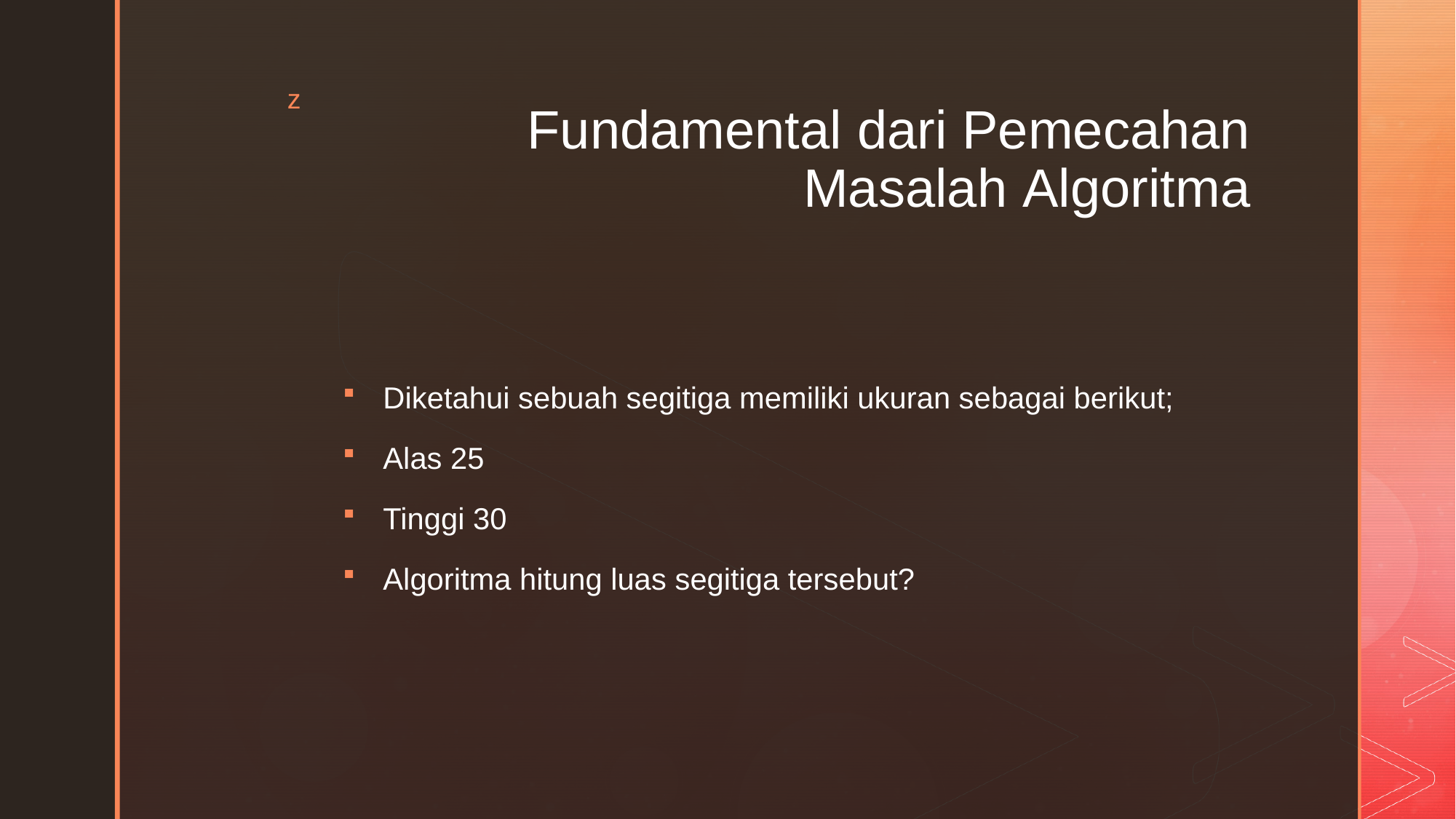

# Fundamental dari Pemecahan Masalah Algoritma
Diketahui sebuah segitiga memiliki ukuran sebagai berikut;
Alas 25
Tinggi 30
Algoritma hitung luas segitiga tersebut?